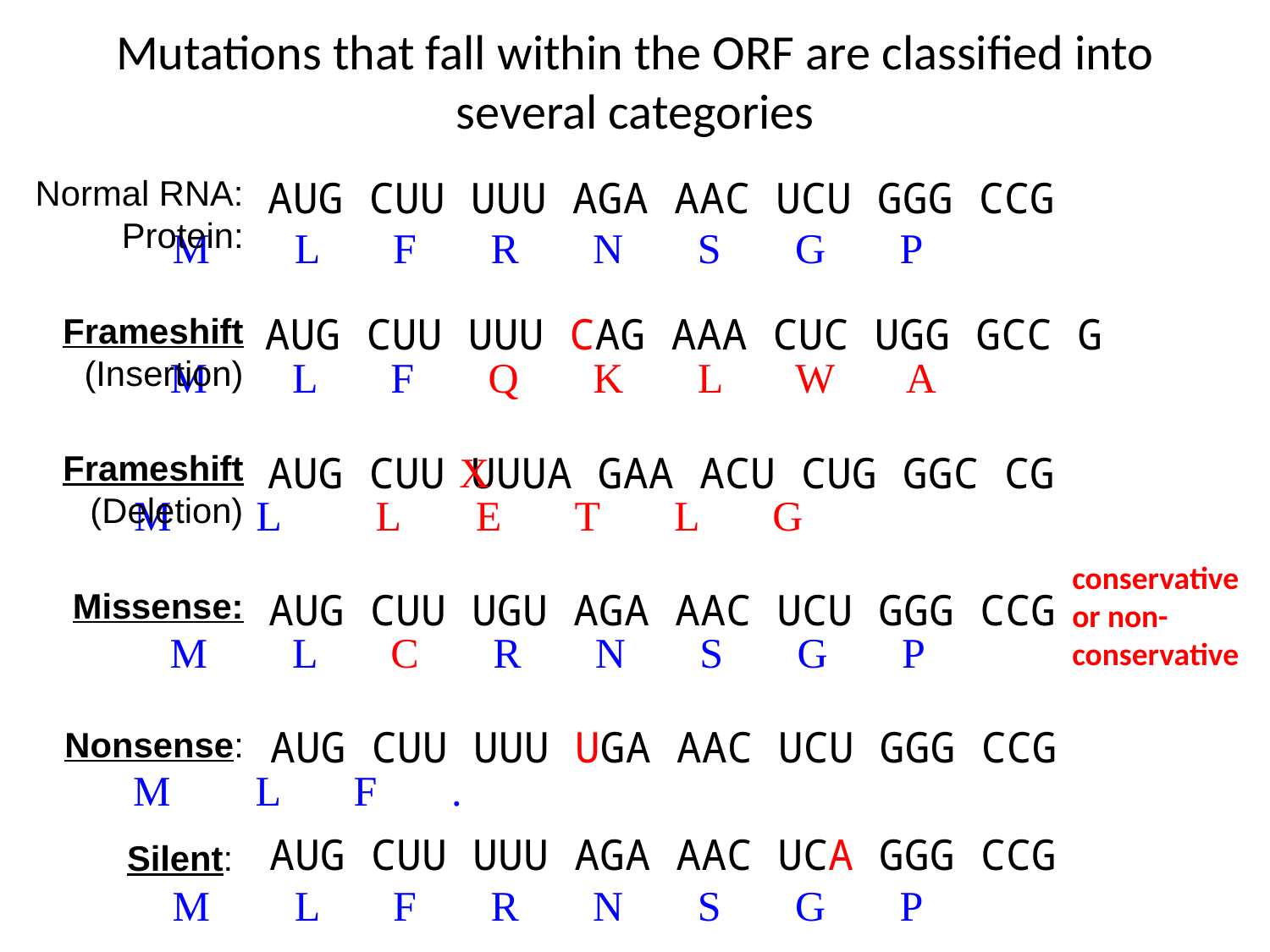

# Mutations that fall within the ORF are classified into several categories
Normal RNA:
Protein:
AUG CUU UUU AGA AAC UCU GGG CCG
M        L       F       R       N       S       G       P
AUG CUU UUU CAG AAA CUC UGG GCC G
Frameshift (Insertion)
M        L       F       Q       K       L       W       A
X
Frameshift
(Deletion)
AUG CUU UUUA GAA ACU CUG GGC CG
M        L         L       E       T       L       G
conservative or non-conservative
Missense:
AUG CUU UGU AGA AAC UCU GGG CCG
M        L       C       R       N       S       G       P
AUG CUU UUU UGA AAC UCU GGG CCG
Nonsense:
M        L       F       .
AUG CUU UUU AGA AAC UCA GGG CCG
Silent:
M        L       F       R       N       S       G       P